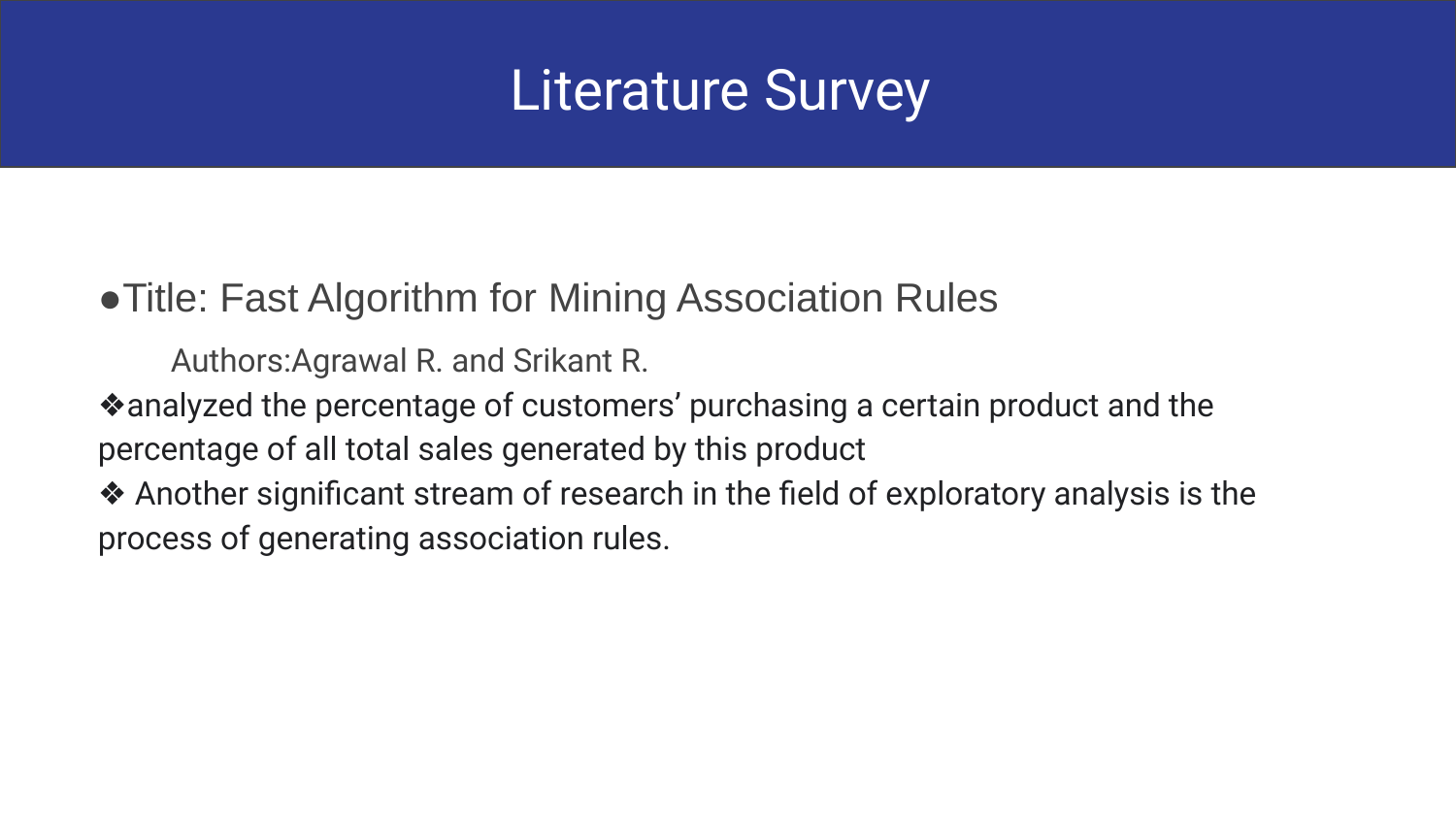

Literature Survey
Context
●Title: Fast Algorithm for Mining Association Rules
Authors:Agrawal R. and Srikant R.
❖analyzed the percentage of customers’ purchasing a certain product and the percentage of all total sales generated by this product
❖ Another significant stream of research in the field of exploratory analysis is the process of generating association rules.